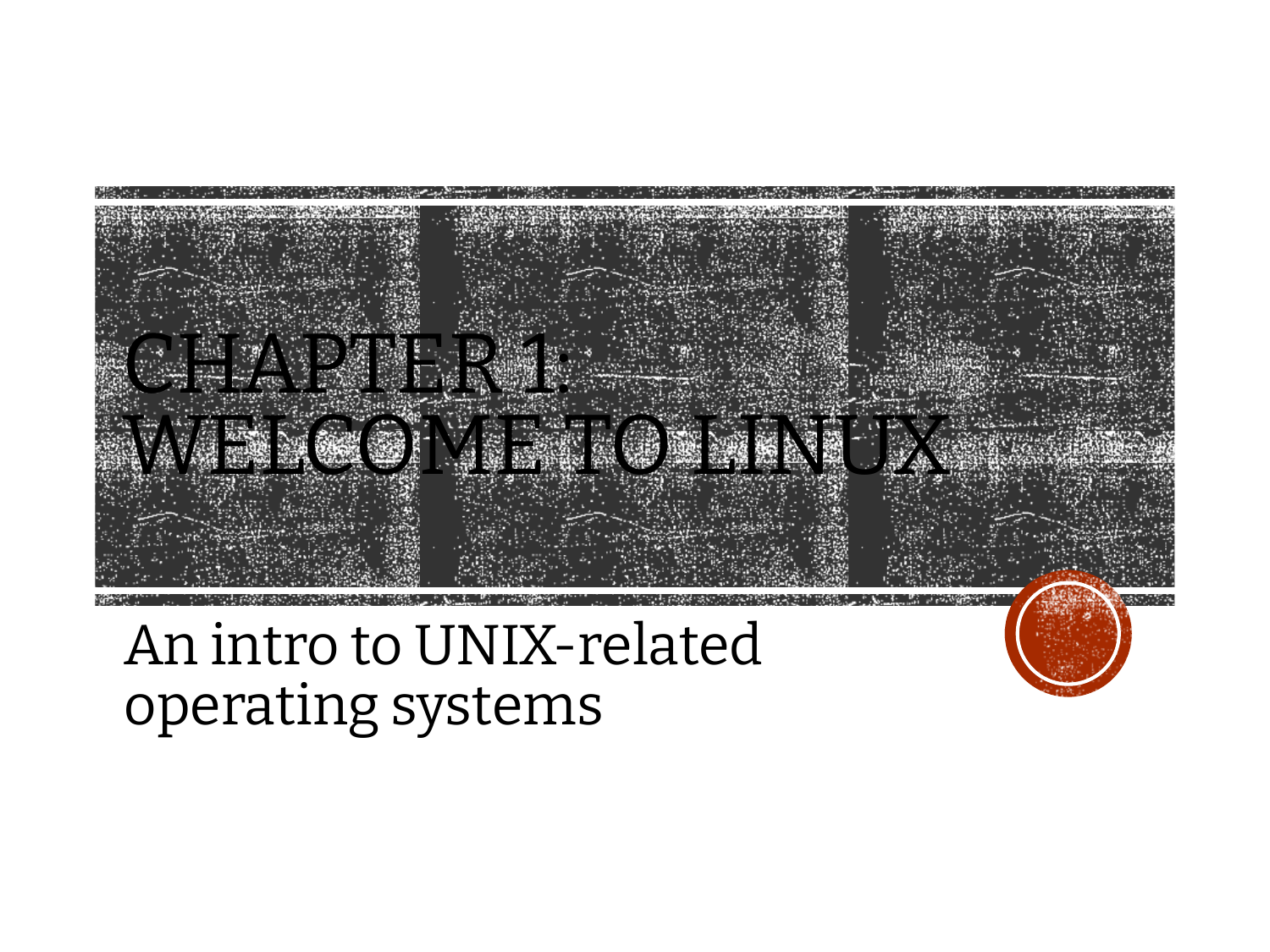

# Chapter 1: Welcome to Linux
An intro to UNIX-related operating systems